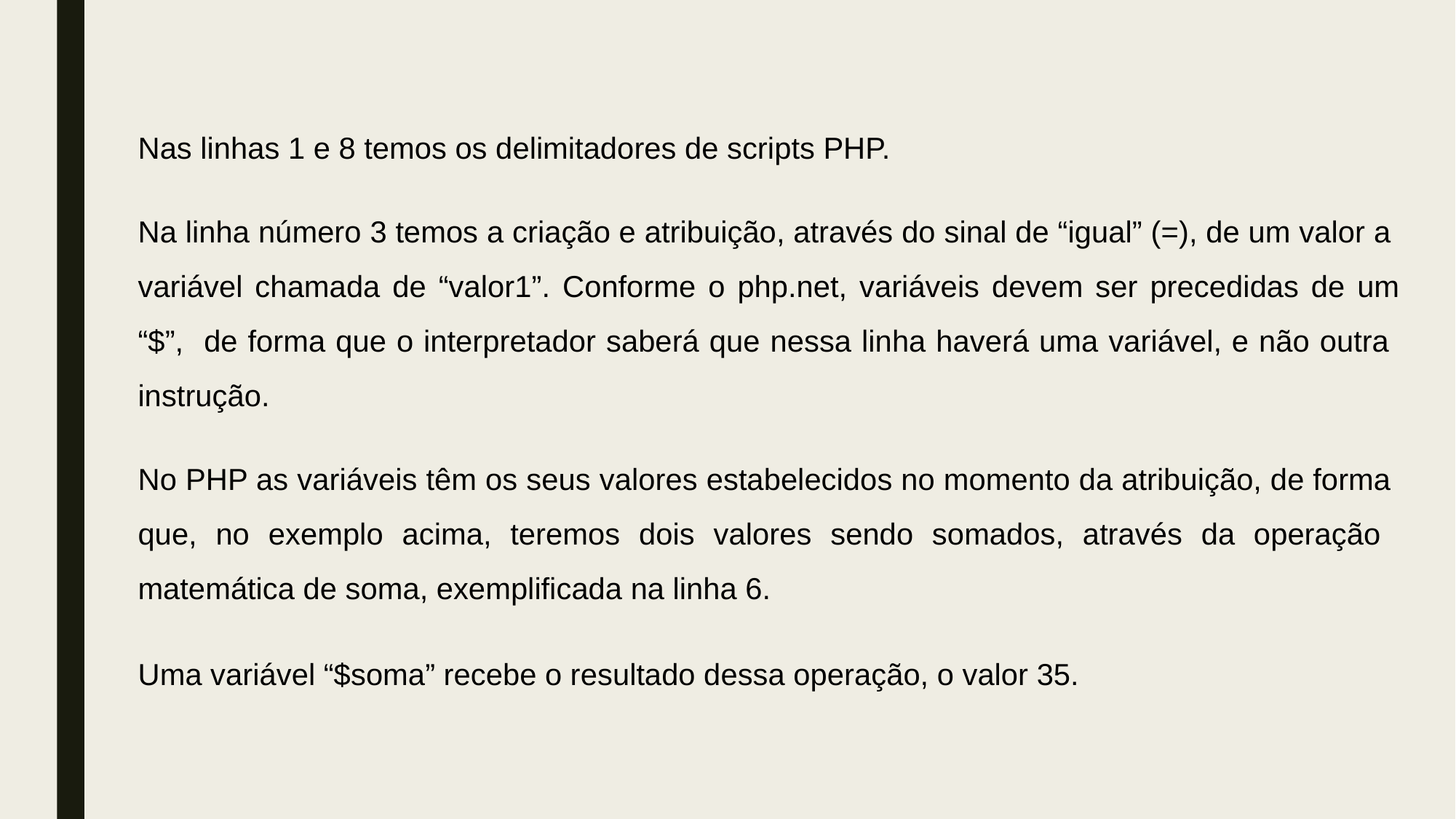

Nas linhas 1 e 8 temos os delimitadores de scripts PHP.
Na linha número 3 temos a criação e atribuição, através do sinal de “igual” (=), de um valor a  variável chamada de “valor1”. Conforme o php.net, variáveis devem ser precedidas de um “$”,  de forma que o interpretador saberá que nessa linha haverá uma variável, e não outra  instrução.
No PHP as variáveis têm os seus valores estabelecidos no momento da atribuição, de forma  que, no exemplo acima, teremos dois valores sendo somados, através da operação  matemática de soma, exemplificada na linha 6.

Uma variável “$soma” recebe o resultado dessa operação, o valor 35.